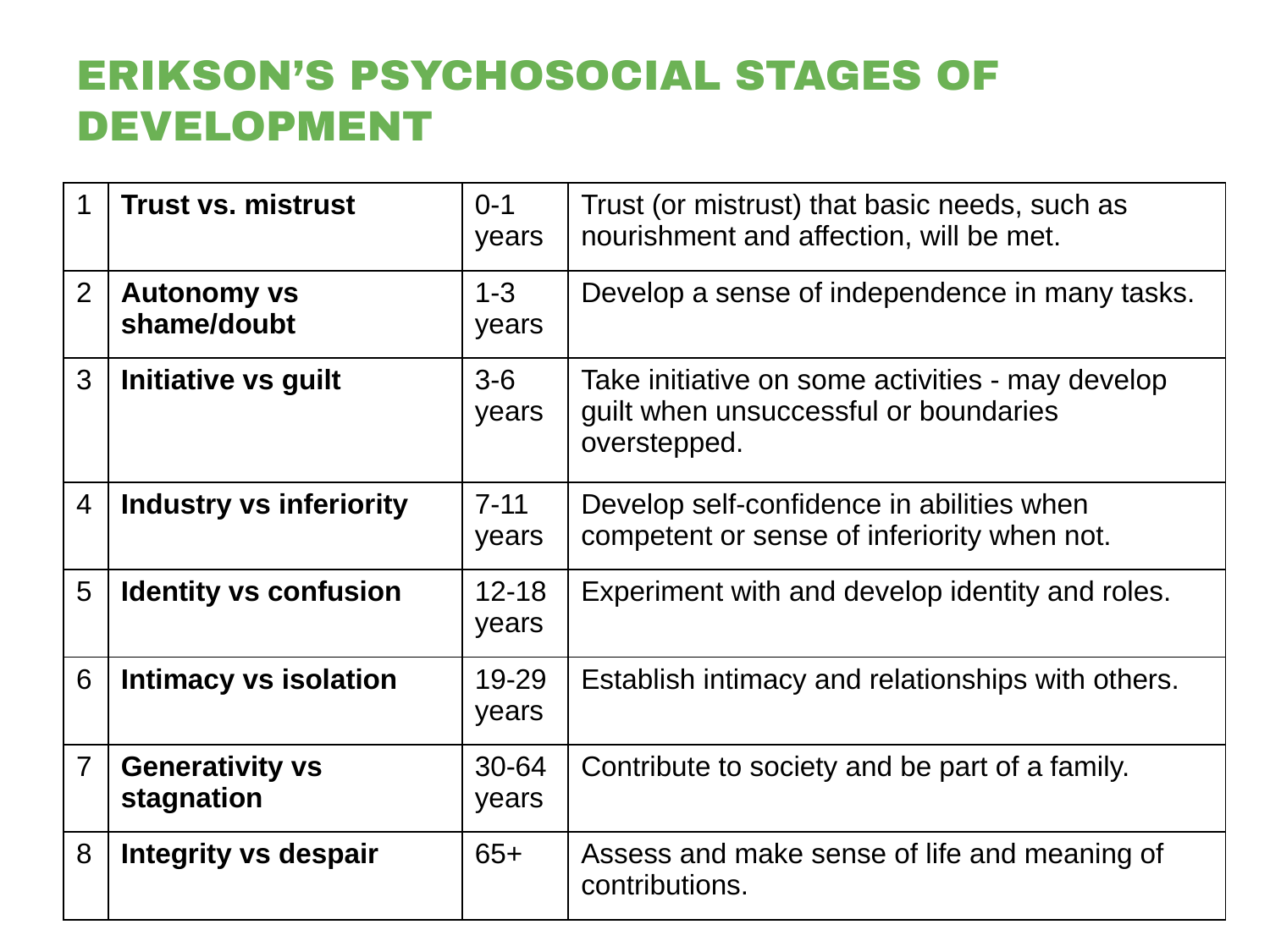

# ERIKSON’S PSYCHOSOCIAL STAGES OF DEVELOPMENT
| 1 | Trust vs. mistrust | 0-1 years | Trust (or mistrust) that basic needs, such as nourishment and affection, will be met. |
| --- | --- | --- | --- |
| 2 | Autonomy vs shame/doubt | 1-3 years | Develop a sense of independence in many tasks. |
| 3 | Initiative vs guilt | 3-6 years | Take initiative on some activities - may develop guilt when unsuccessful or boundaries overstepped. |
| 4 | Industry vs inferiority | 7-11 years | Develop self-confidence in abilities when competent or sense of inferiority when not. |
| 5 | Identity vs confusion | 12-18 years | Experiment with and develop identity and roles. |
| 6 | Intimacy vs isolation | 19-29 years | Establish intimacy and relationships with others. |
| 7 | Generativity vs stagnation | 30-64 years | Contribute to society and be part of a family. |
| 8 | Integrity vs despair | 65+ | Assess and make sense of life and meaning of contributions. |